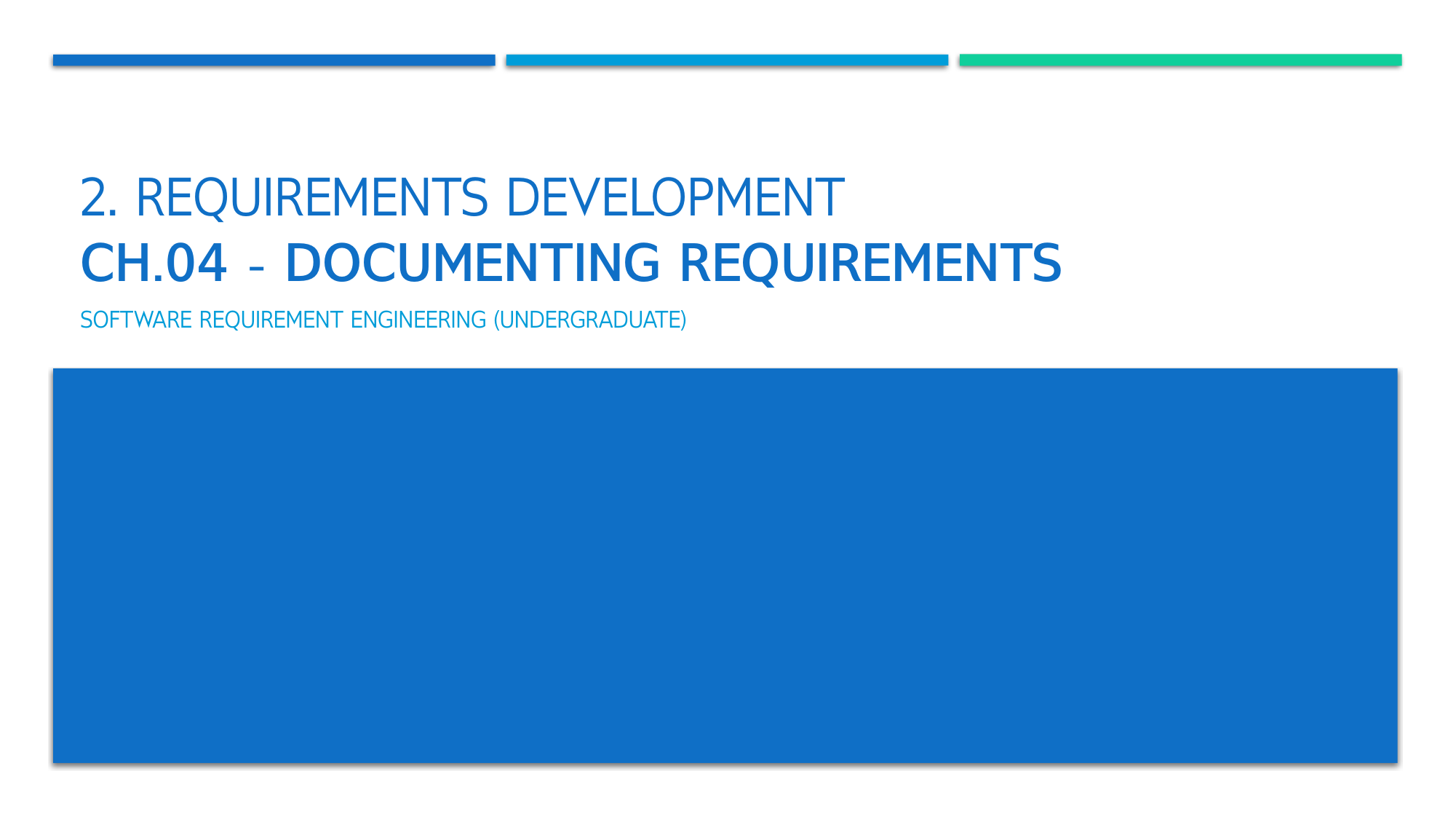

# 2. REQUIREMENTS DEVELOPMENT Ch.04 - Documenting Requirements
Software requirement engineering (Undergraduate)